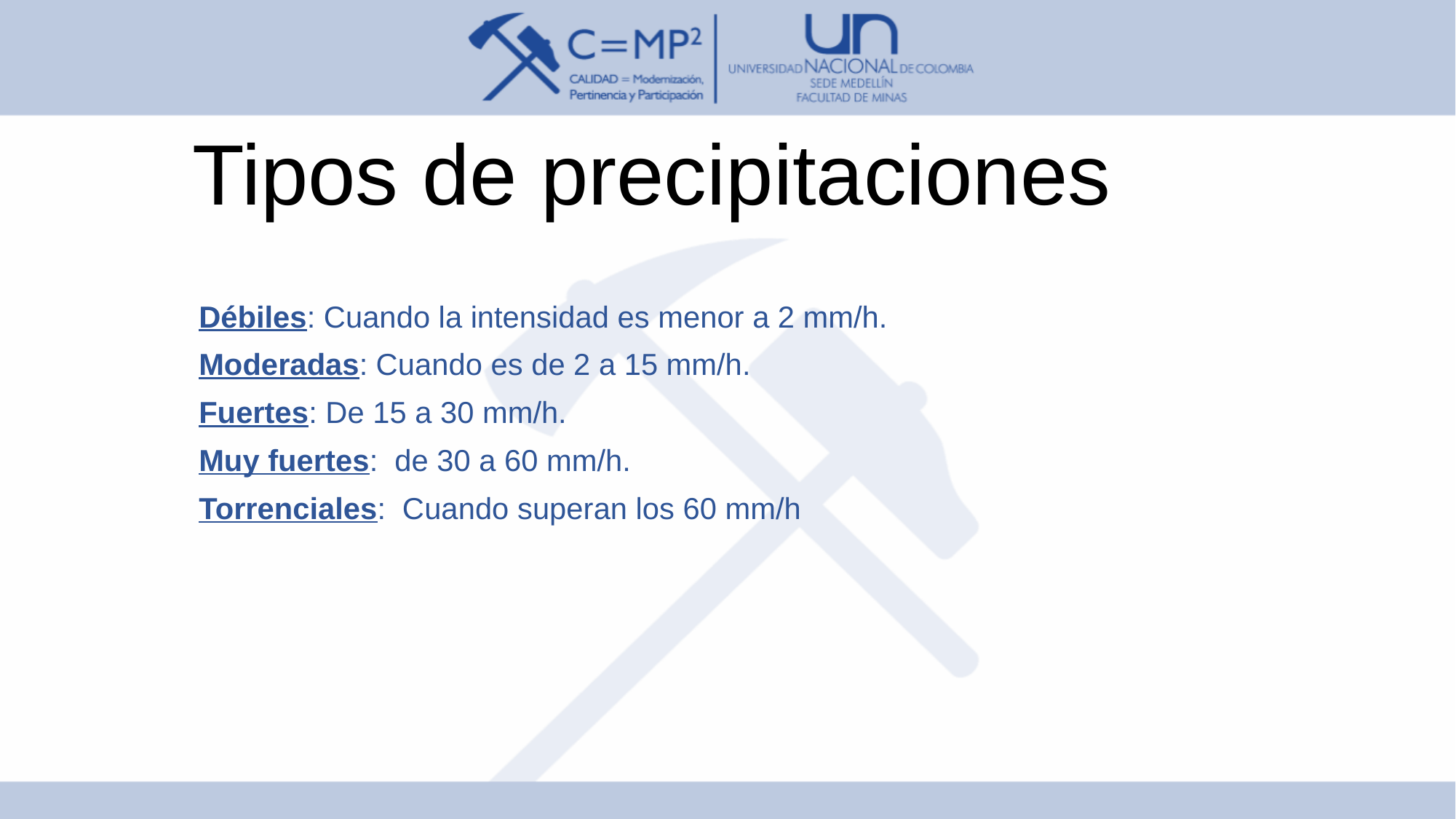

# Tipos de precipitaciones
Débiles: Cuando la intensidad es menor a 2 mm/h.
Moderadas: Cuando es de 2 a 15 mm/h.
Fuertes: De 15 a 30 mm/h.
Muy fuertes:  de 30 a 60 mm/h.
Torrenciales:  Cuando superan los 60 mm/h